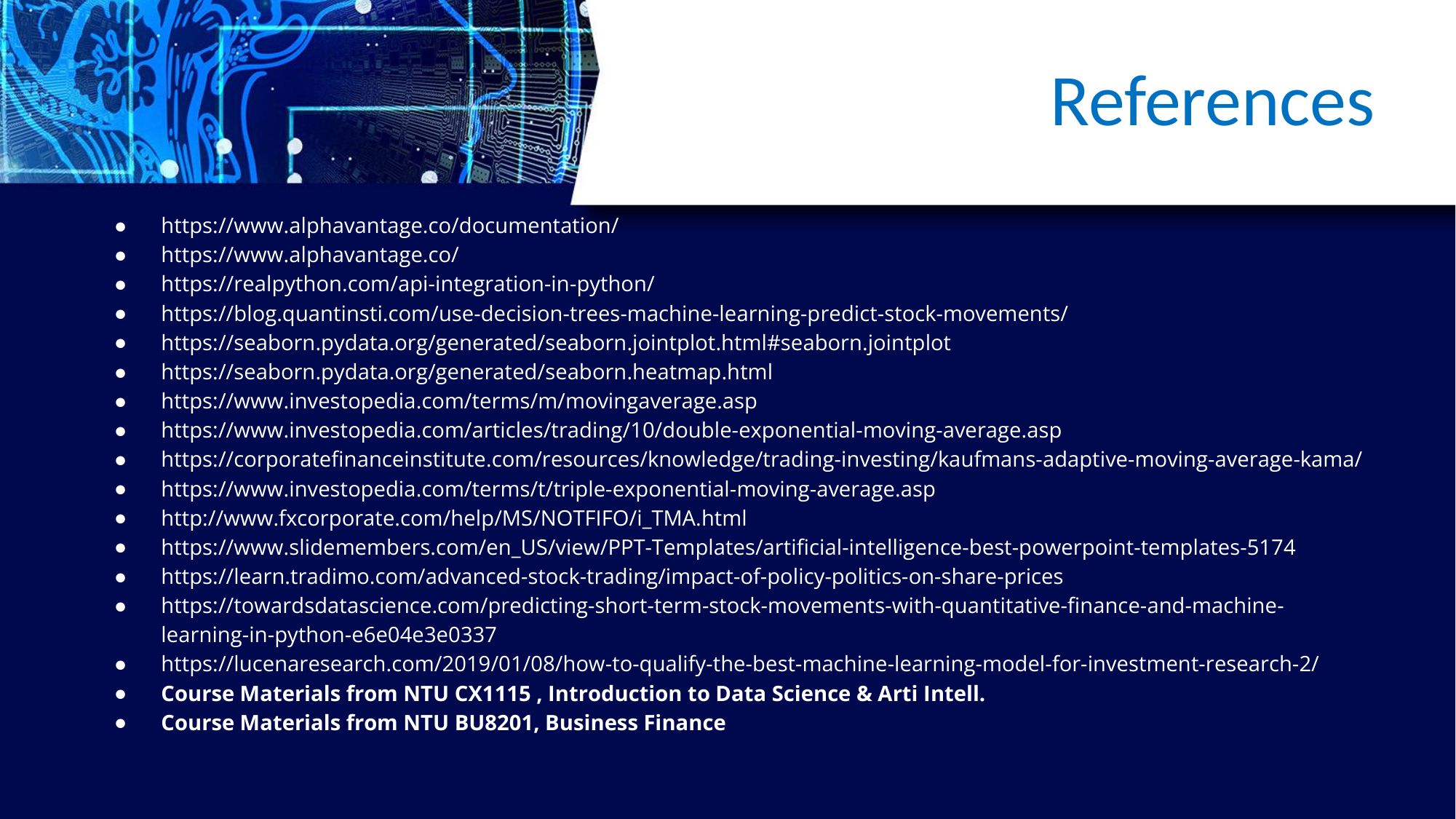

# References
https://www.alphavantage.co/documentation/
https://www.alphavantage.co/
https://realpython.com/api-integration-in-python/
https://blog.quantinsti.com/use-decision-trees-machine-learning-predict-stock-movements/
https://seaborn.pydata.org/generated/seaborn.jointplot.html#seaborn.jointplot
https://seaborn.pydata.org/generated/seaborn.heatmap.html
https://www.investopedia.com/terms/m/movingaverage.asp
https://www.investopedia.com/articles/trading/10/double-exponential-moving-average.asp
https://corporatefinanceinstitute.com/resources/knowledge/trading-investing/kaufmans-adaptive-moving-average-kama/
https://www.investopedia.com/terms/t/triple-exponential-moving-average.asp
http://www.fxcorporate.com/help/MS/NOTFIFO/i_TMA.html
https://www.slidemembers.com/en_US/view/PPT-Templates/artificial-intelligence-best-powerpoint-templates-5174
https://learn.tradimo.com/advanced-stock-trading/impact-of-policy-politics-on-share-prices
https://towardsdatascience.com/predicting-short-term-stock-movements-with-quantitative-finance-and-machine-learning-in-python-e6e04e3e0337
https://lucenaresearch.com/2019/01/08/how-to-qualify-the-best-machine-learning-model-for-investment-research-2/
Course Materials from NTU CX1115 , Introduction to Data Science & Arti Intell.
Course Materials from NTU BU8201, Business Finance